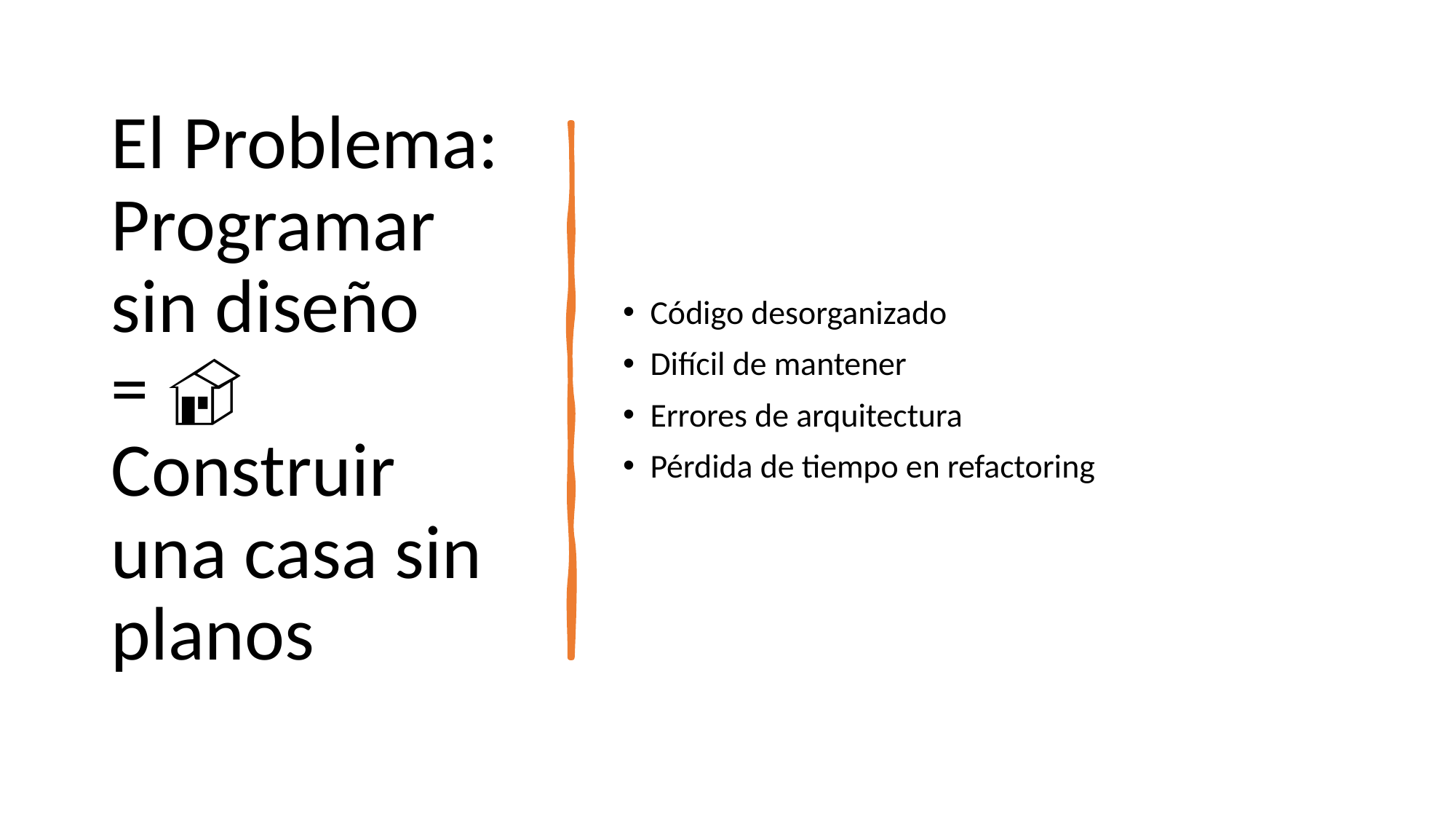

# El Problema: Programar sin diseño = 🏠 Construir una casa sin planos
Código desorganizado
Difícil de mantener
Errores de arquitectura
Pérdida de tiempo en refactoring